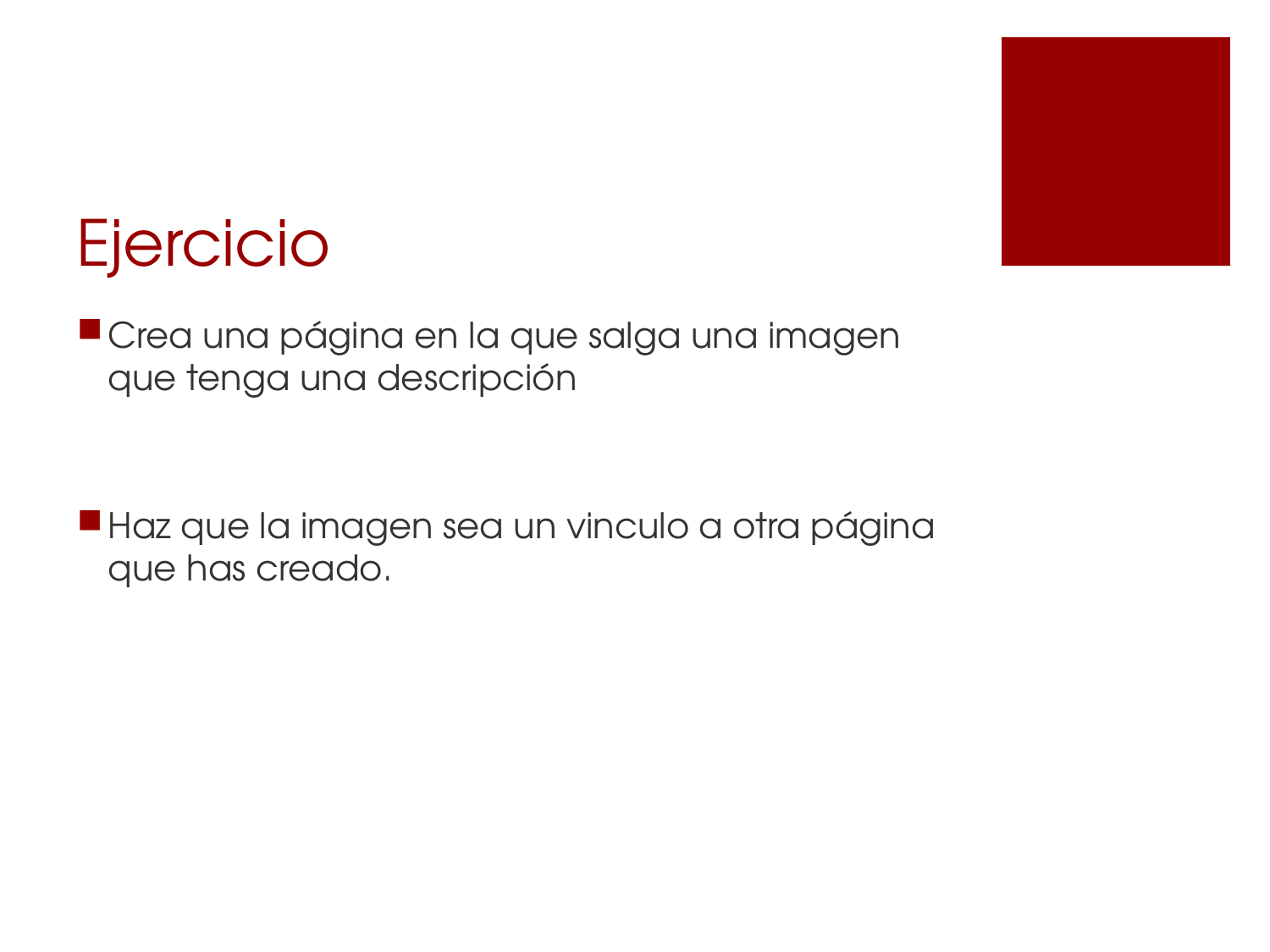

# Ejercicio
Crea una página en la que salga una imagen que tenga una descripción

Haz que la imagen sea un vinculo a otra página que has creado.